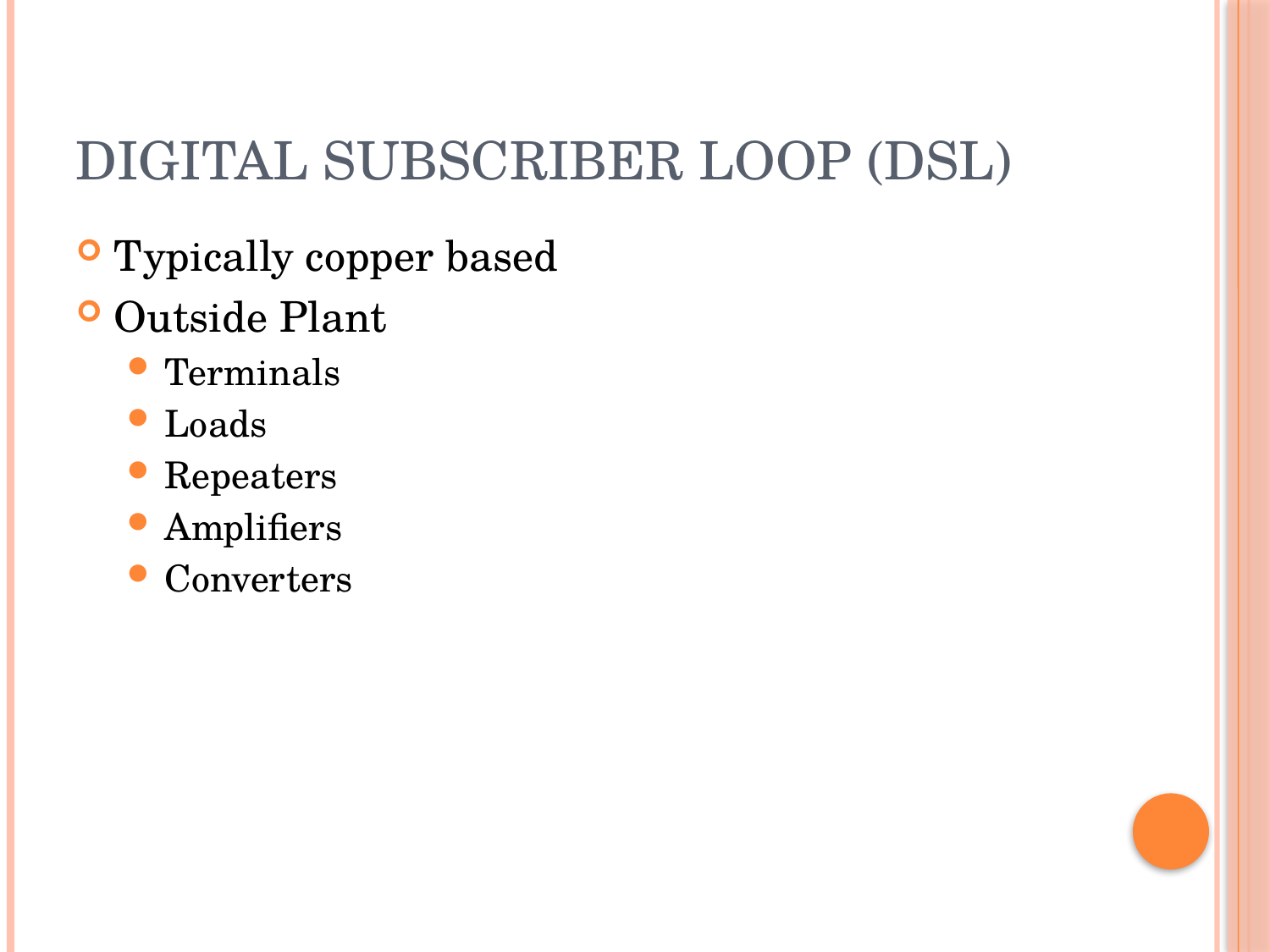

# Digital Subscriber Loop (DSL)
Typically copper based
Outside Plant
Terminals
Loads
Repeaters
Amplifiers
Converters